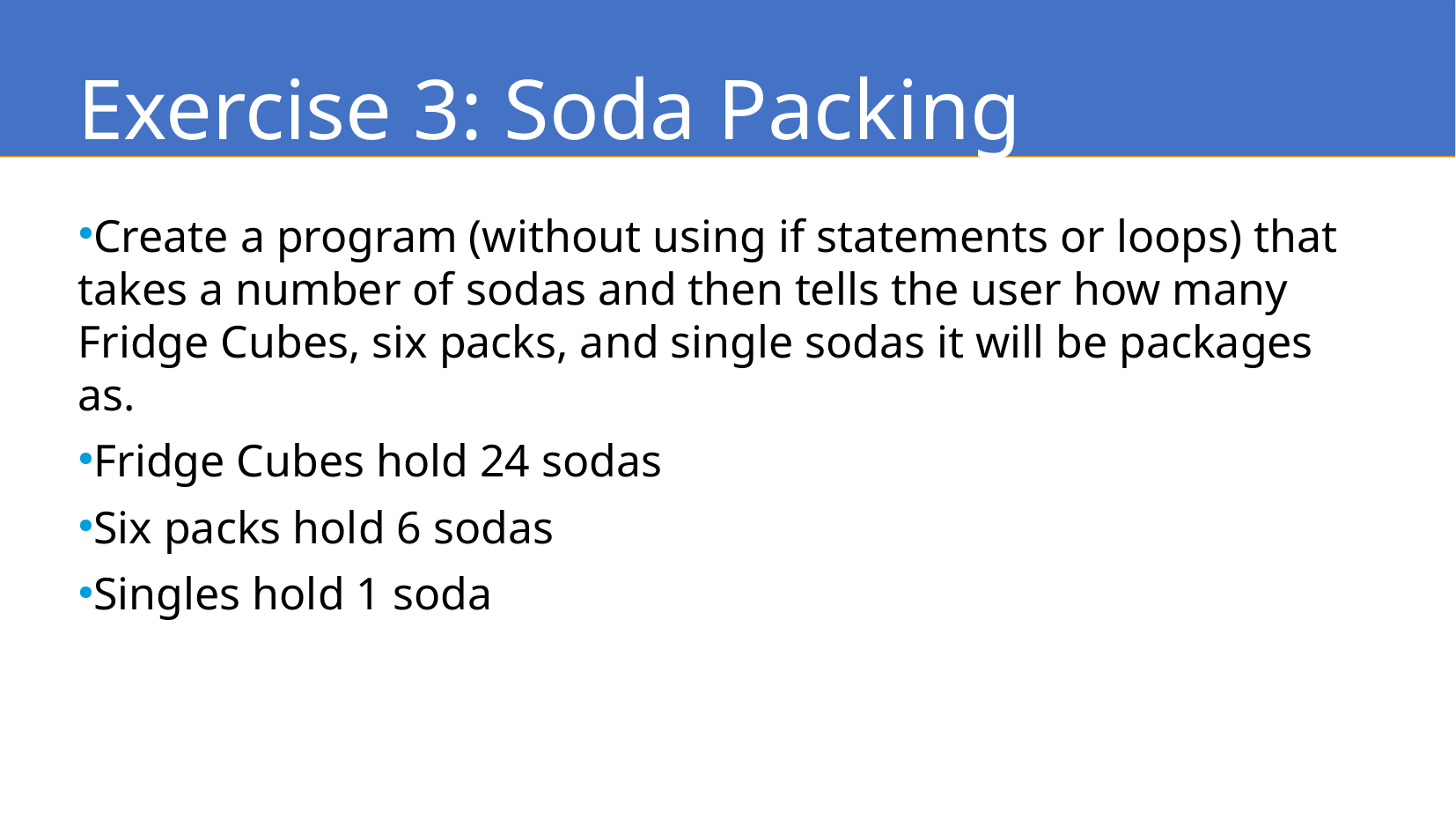

Exercise 3: Soda Packing
Create a program (without using if statements or loops) that takes a number of sodas and then tells the user how many Fridge Cubes, six packs, and single sodas it will be packages as.
Fridge Cubes hold 24 sodas
Six packs hold 6 sodas
Singles hold 1 soda